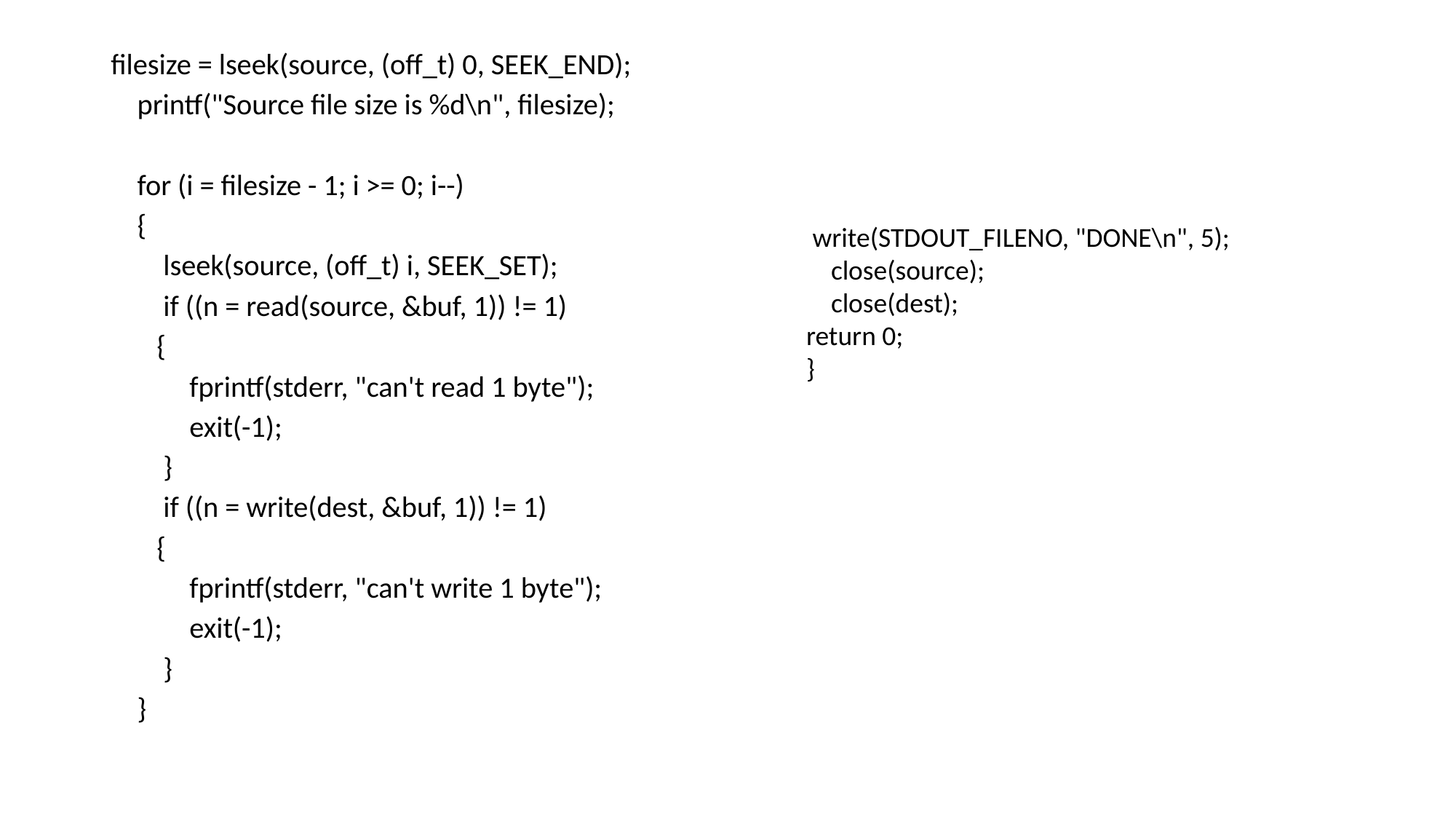

filesize = lseek(source, (off_t) 0, SEEK_END);
    printf("Source file size is %d\n", filesize);

    for (i = filesize - 1; i >= 0; i--)
    {
        lseek(source, (off_t) i, SEEK_SET);
        if ((n = read(source, &buf, 1)) != 1)
       {
            fprintf(stderr, "can't read 1 byte");
            exit(-1);
        }
        if ((n = write(dest, &buf, 1)) != 1)
       {
            fprintf(stderr, "can't write 1 byte");
            exit(-1);
        }
    }

 write(STDOUT_FILENO, "DONE\n", 5);
    close(source);
    close(dest);
return 0;
}